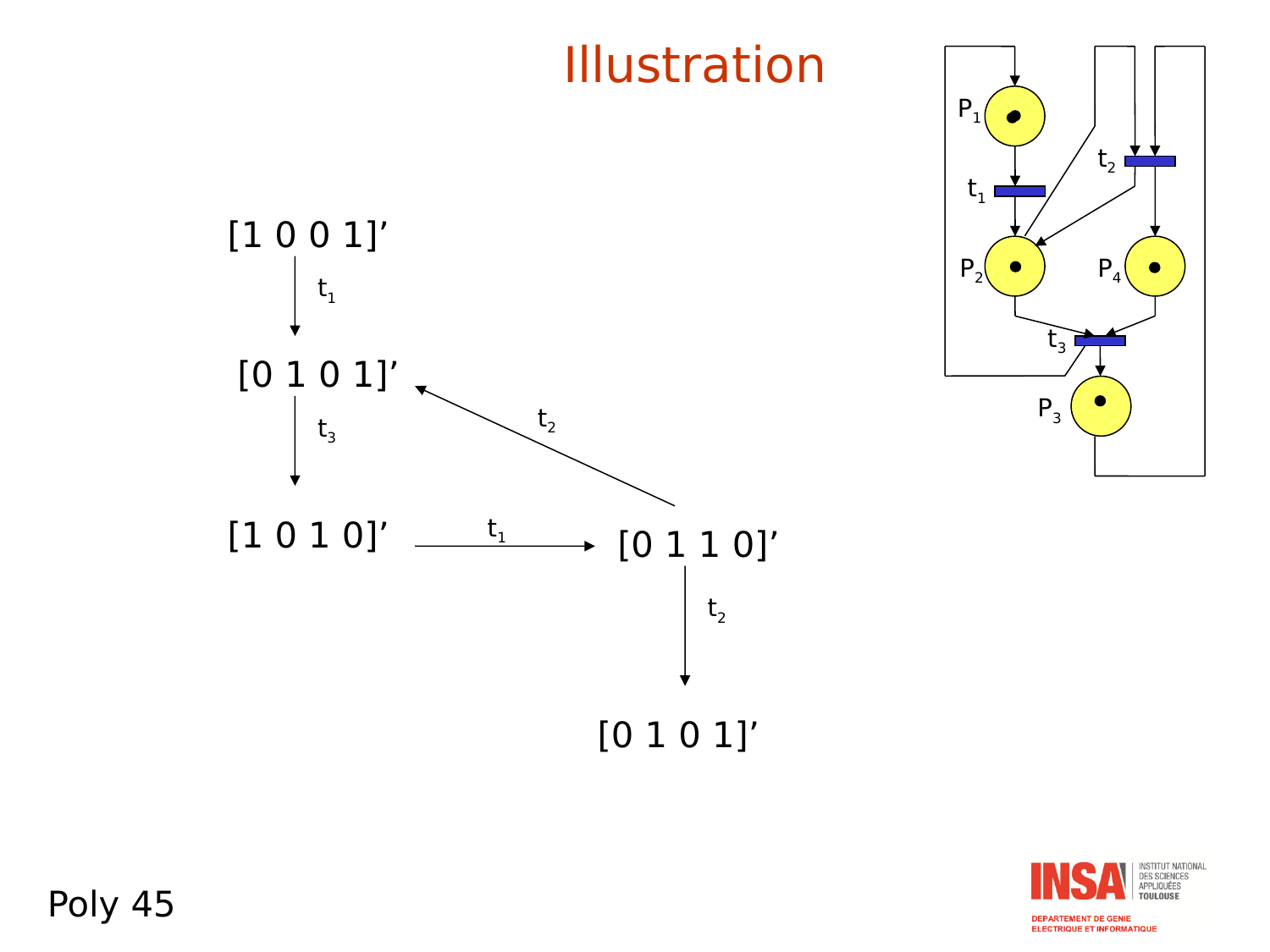

# Illustration

P1

t2

t1

[1 0 0 1]’

P2
P4

t1

t3

[0 1 0 1]’

P3

t2

t3

[1 0 1 0]’
t1
[0 1 1 0]’

t2
[0 1 0 1]’
Poly 45